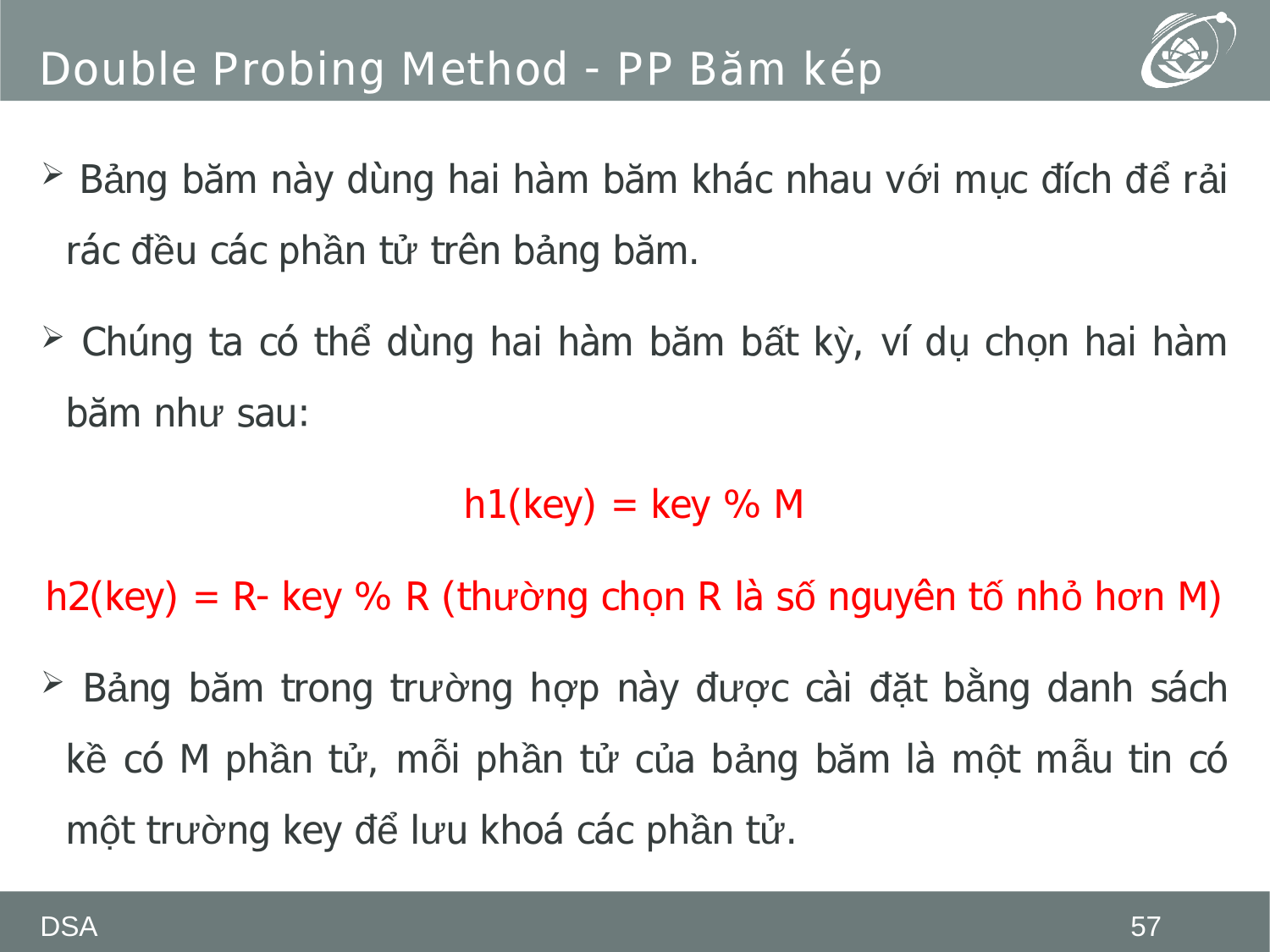

# Double Probing Method - PP Băm kép
 Bảng băm này dùng hai hàm băm khác nhau với mục đích để rải rác đều các phần tử trên bảng băm.
 Chúng ta có thể dùng hai hàm băm bất kỳ, ví dụ chọn hai hàm băm như sau:
h1(key) = key % M
h2(key) = R- key % R (thường chọn R là số nguyên tố nhỏ hơn M)
 Bảng băm trong trường hợp này được cài đặt bằng danh sách kề có M phần tử, mỗi phần tử của bảng băm là một mẫu tin có một trường key để lưu khoá các phần tử.
DSA
57